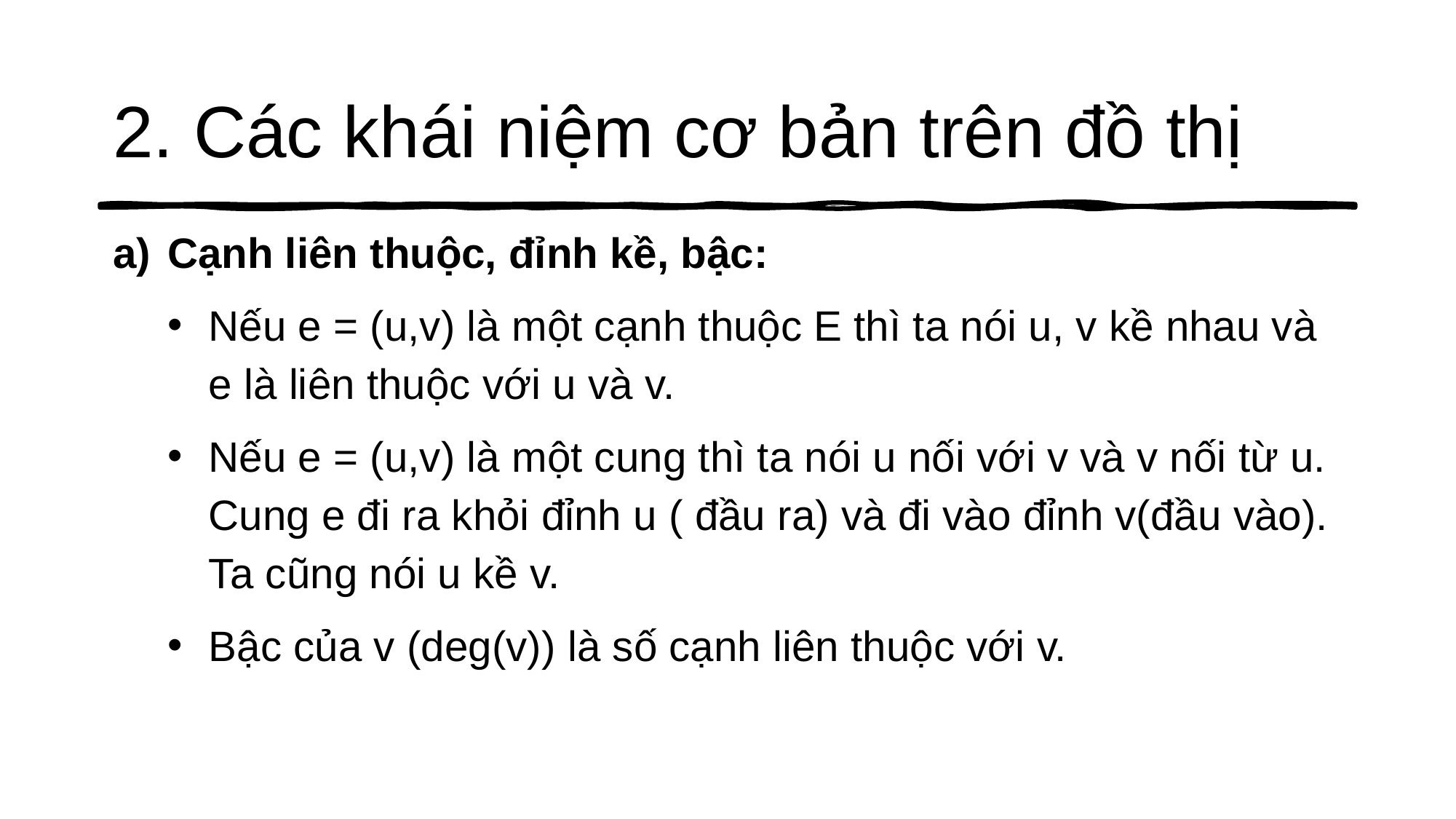

# 2. Các khái niệm cơ bản trên đồ thị
Cạnh liên thuộc, đỉnh kề, bậc:
Nếu e = (u,v) là một cạnh thuộc E thì ta nói u, v kề nhau và e là liên thuộc với u và v.
Nếu e = (u,v) là một cung thì ta nói u nối với v và v nối từ u. Cung e đi ra khỏi đỉnh u ( đầu ra) và đi vào đỉnh v(đầu vào). Ta cũng nói u kề v.
Bậc của v (deg(v)) là số cạnh liên thuộc với v.